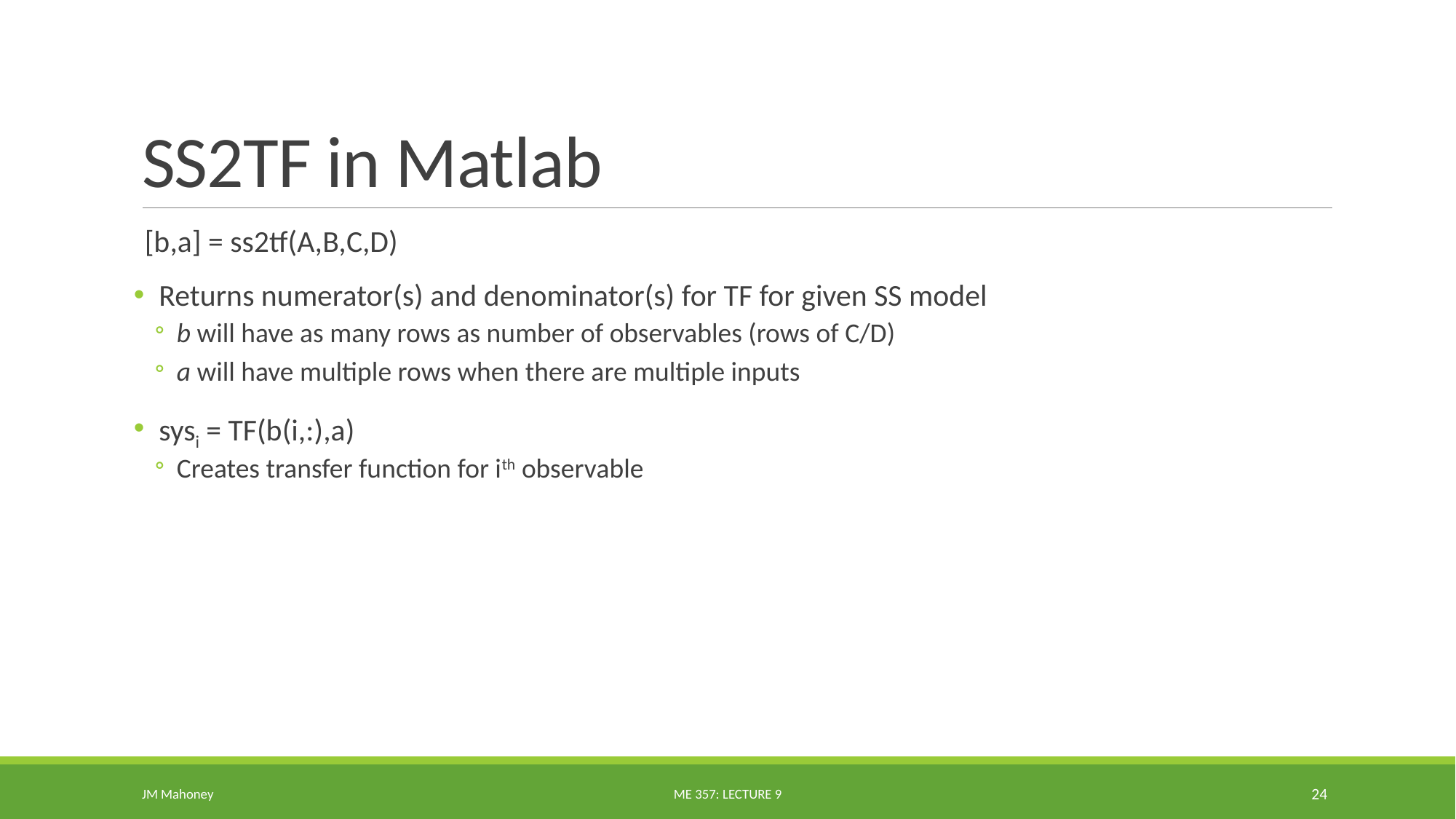

# SS2TF in Matlab
[b,a] = ss2tf(A,B,C,D)
Returns numerator(s) and denominator(s) for TF for given SS model
b will have as many rows as number of observables (rows of C/D)
a will have multiple rows when there are multiple inputs
sysi = TF(b(i,:),a)
Creates transfer function for ith observable
JM Mahoney
ME 357: Lecture 9
24